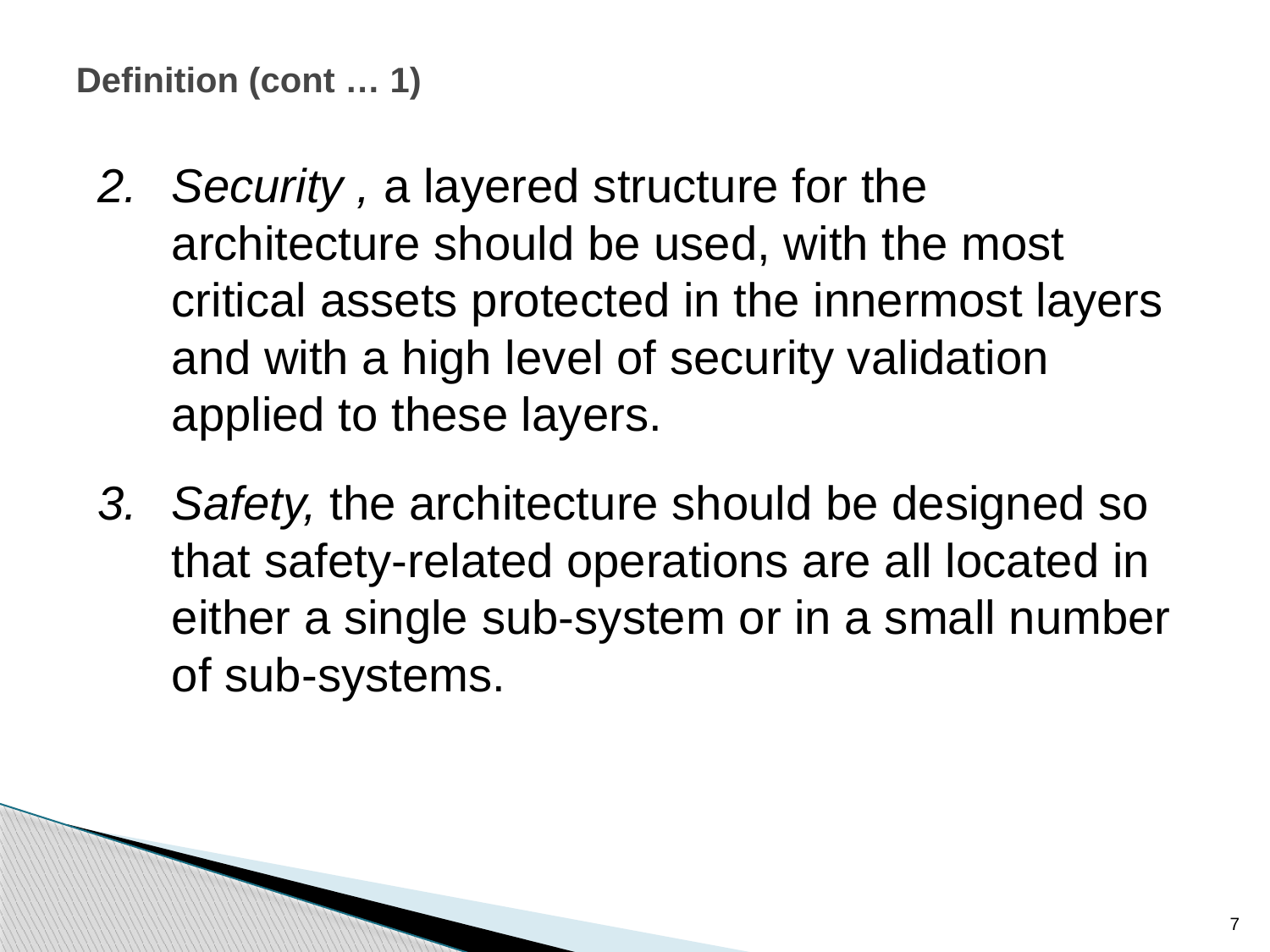

# Definition (cont … 1)
Security , a layered structure for the architecture should be used, with the most critical assets protected in the innermost layers and with a high level of security validation applied to these layers.
Safety, the architecture should be designed so that safety-related operations are all located in either a single sub-system or in a small number of sub-systems.
7